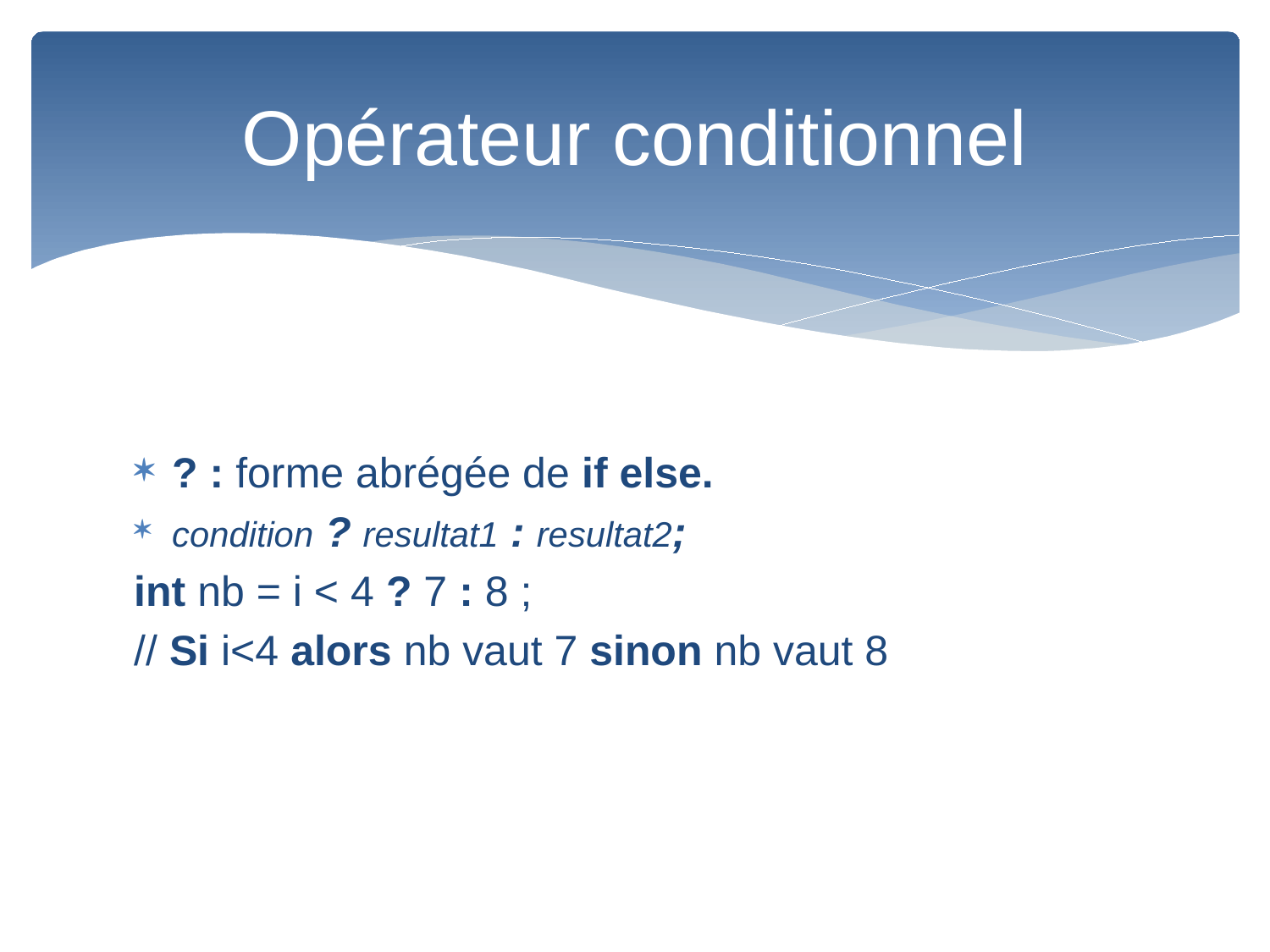

# Opérateur conditionnel
? : forme abrégée de if else.
condition ? resultat1 : resultat2;
int nb = i < 4 ? 7 : 8 ;
// Si i<4 alors nb vaut 7 sinon nb vaut 8